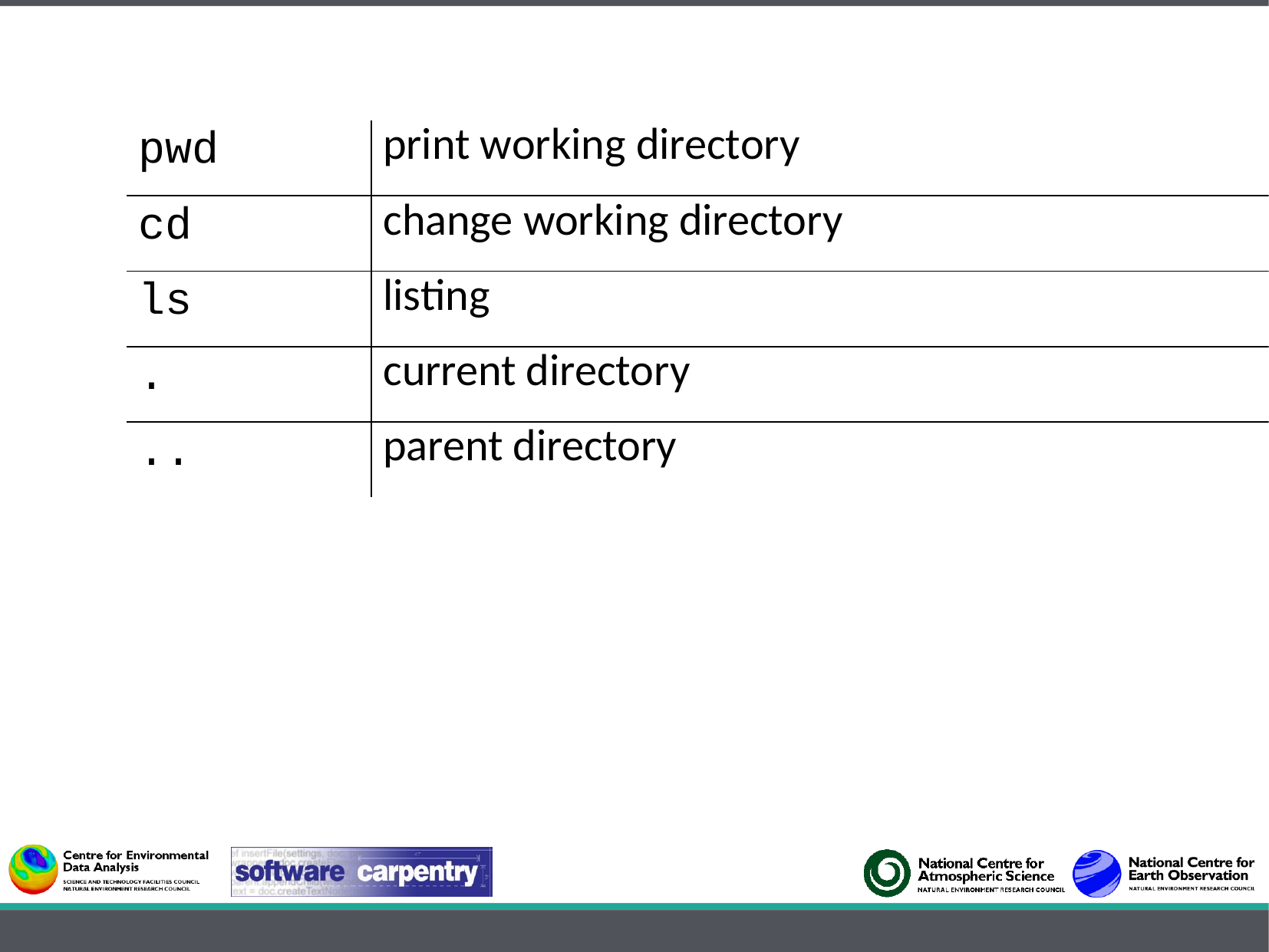

| pwd | print working directory |
| --- | --- |
| cd | change working directory |
| ls | listing |
| . | current directory |
| .. | parent directory |